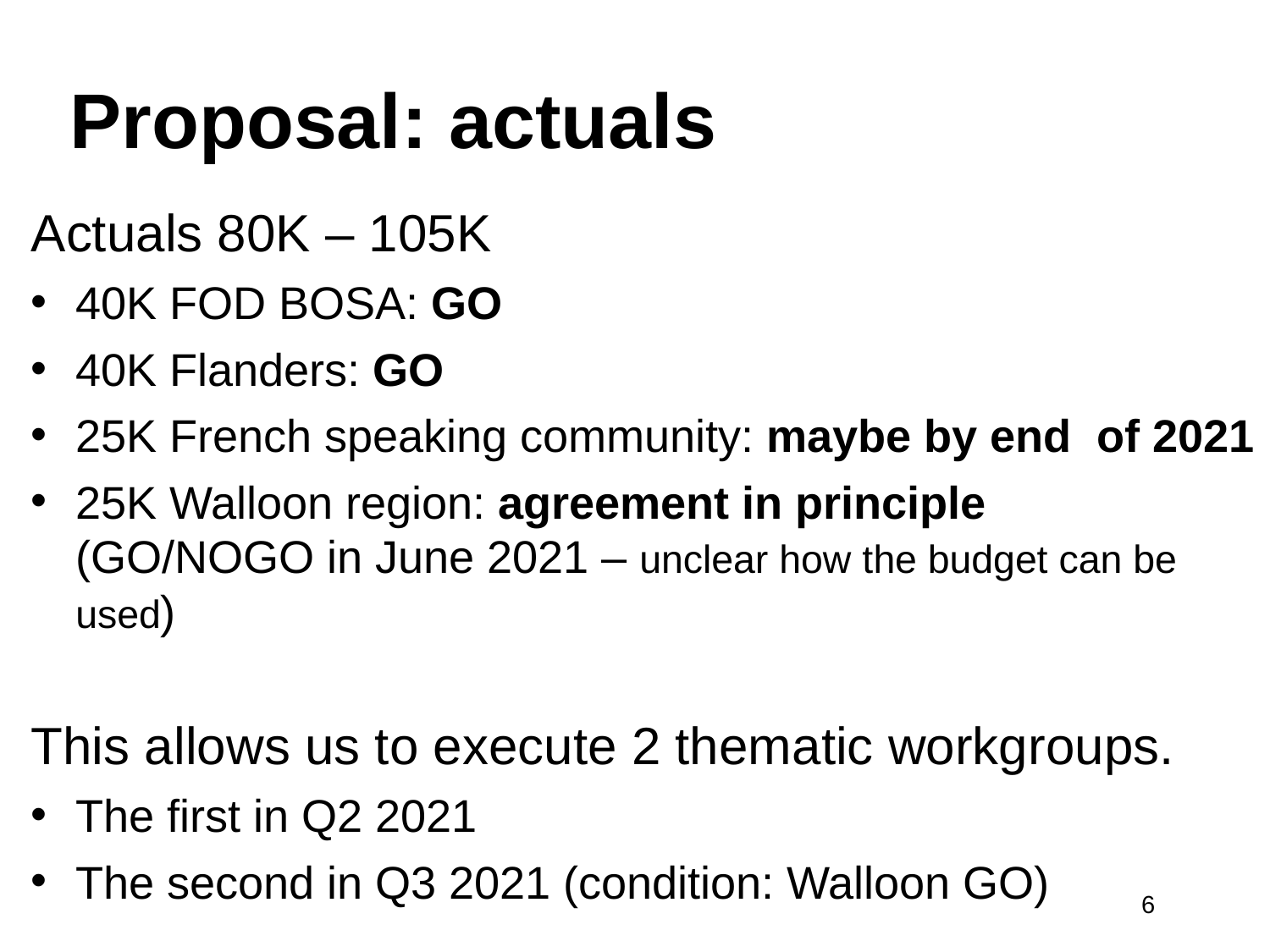

# Proposal: actuals
Actuals 80K – 105K
40K FOD BOSA: GO
40K Flanders: GO
25K French speaking community: maybe by end  of 2021
25K Walloon region: agreement in principle	      (GO/NOGO in June 2021 – unclear how the budget can be used)
This allows us to execute 2 thematic workgroups.
The first in Q2 2021
The second in Q3 2021 (condition: Walloon GO)
6